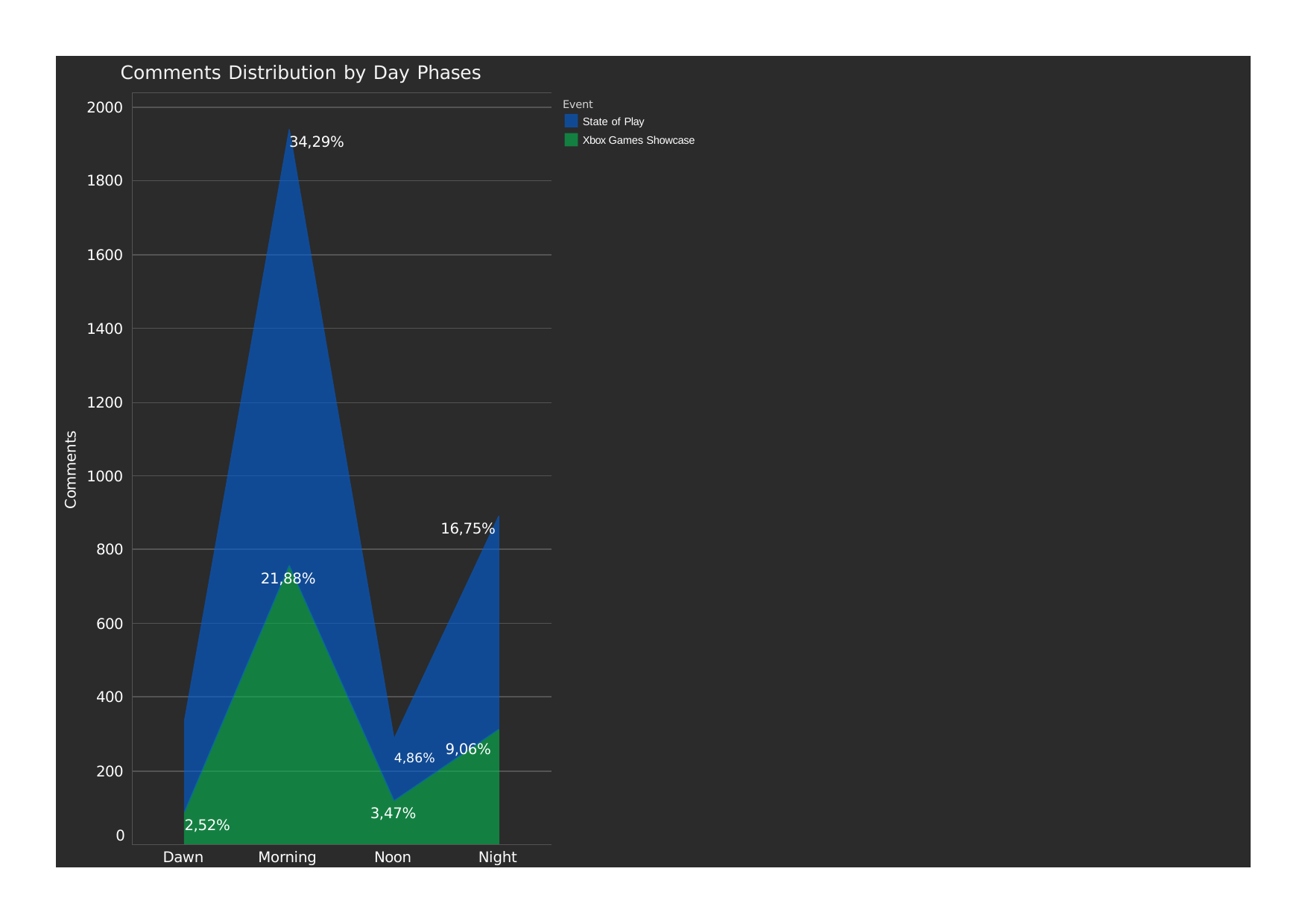

Comments Distribution by Day Phases
Event
State of Play
Xbox Games Showcase

2000

34,29%

1800
1600
1400
1200
Comments
1000
16,75%
800
21,88%
600
400
4,86% 9,06%
200
3,47%
2,52%
0
Dawn
Morning
Noon
Night